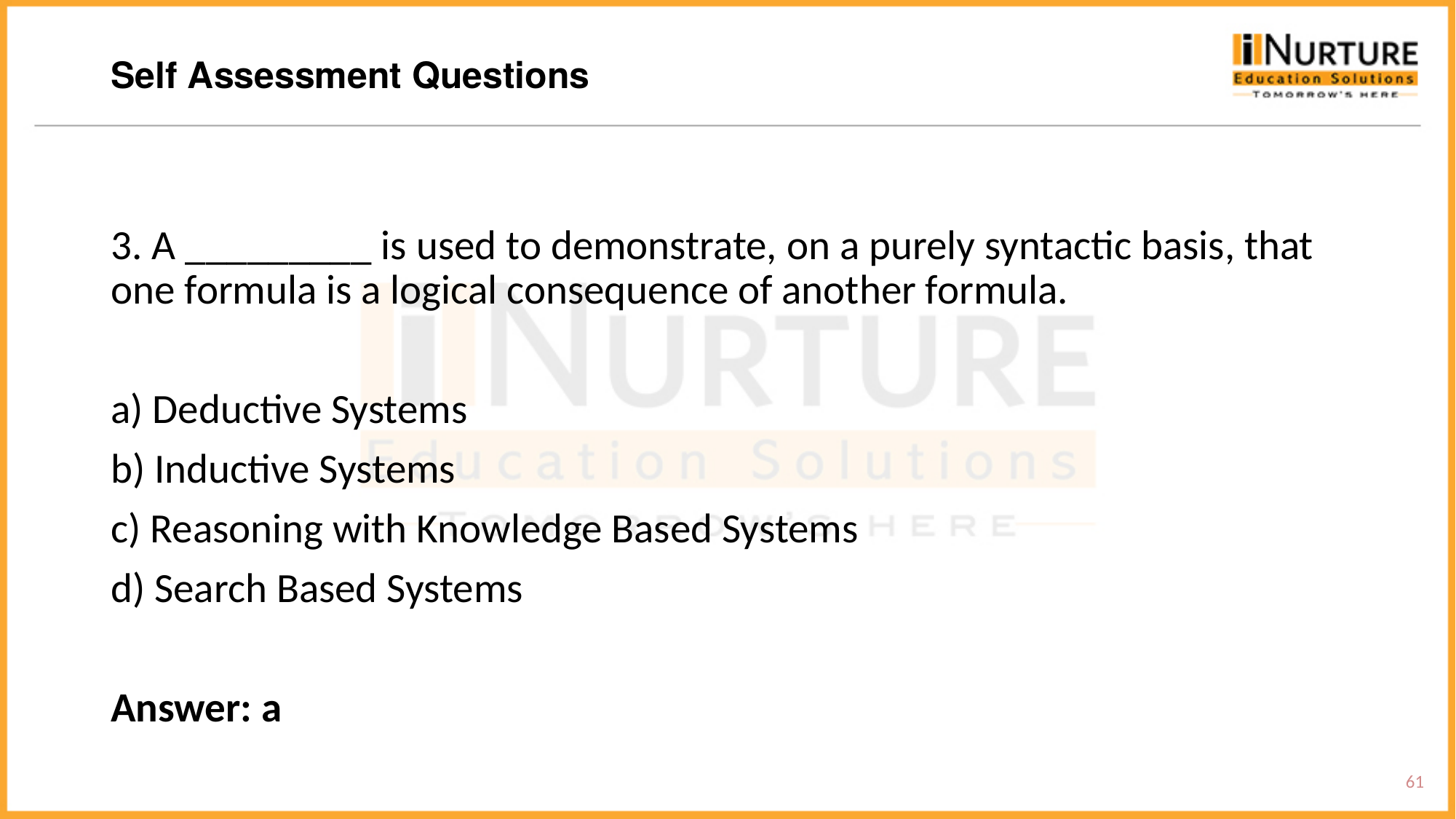

# Self Assessment Questions
3. A _________ is used to demonstrate, on a purely syntactic basis, that one formula is a logical consequence of another formula.

a) Deductive Systems
b) Inductive Systems
c) Reasoning with Knowledge Based Systems
d) Search Based Systems

Answer: a

61